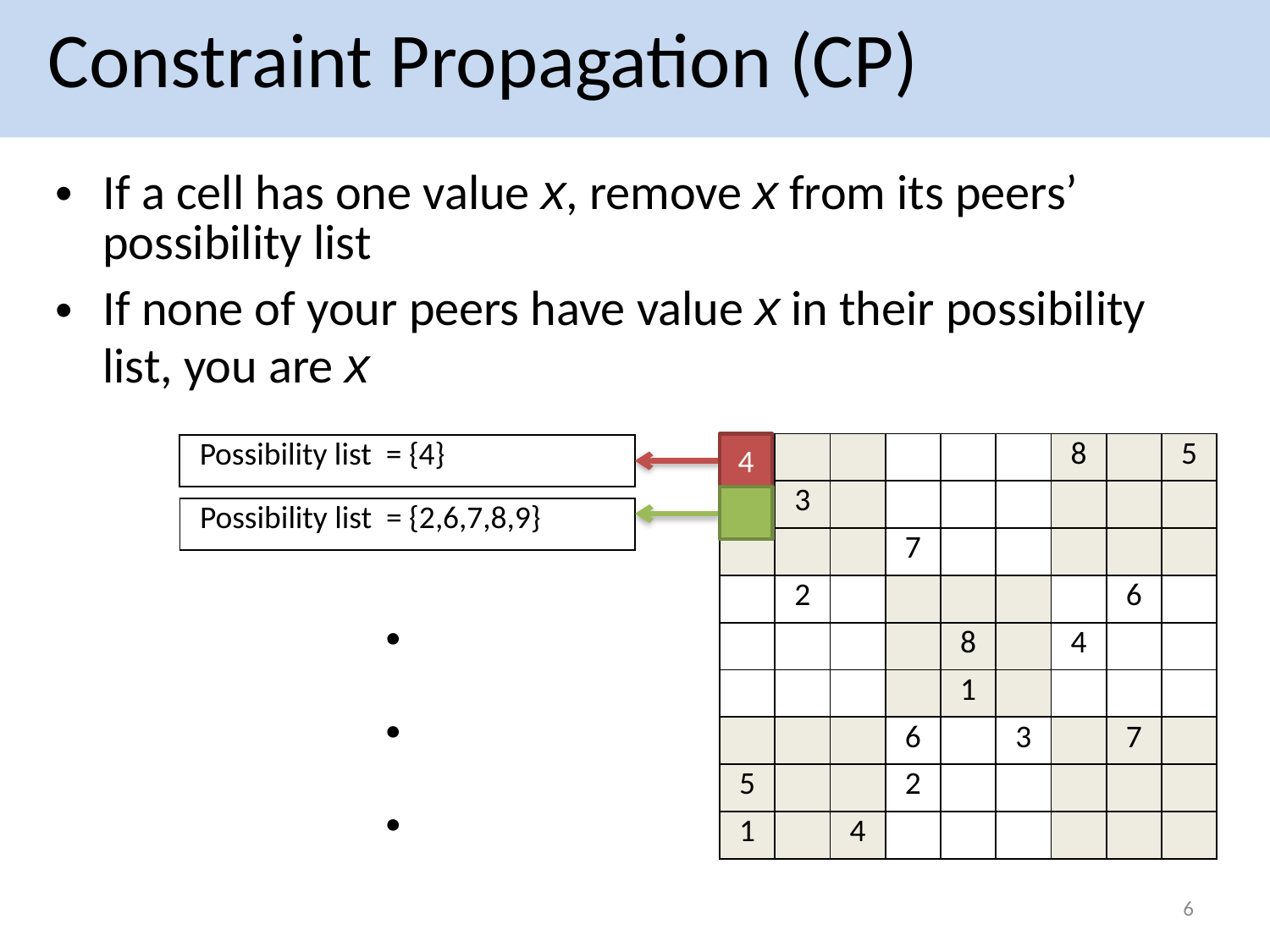

Constraint Propagation (CP)
If a cell has one value x, remove x from its peers’ possibility list
If none of your peers have value x in their possibility list, you are x
4
| 4 |  |  |  |  |  | 8 |  | 5 |
| --- | --- | --- | --- | --- | --- | --- | --- | --- |
|  | 3 |  |  |  |  |  |  |  |
|  |  |  | 7 |  |  |  |  |  |
|  | 2 |  |  |  |  |  | 6 |  |
|  |  |  |  | 8 |  | 4 |  |  |
|  |  |  |  | 1 |  |  |  |  |
|  |  |  | 6 |  | 3 |  | 7 |  |
| 5 |  |  | 2 |  |  |  |  |  |
| 1 |  | 4 |  |  |  |  |  |  |
| Possibility list = {4} |
| --- |

| Possibility list = {2,6,7,8,9} |
| --- |
.
.
.
6